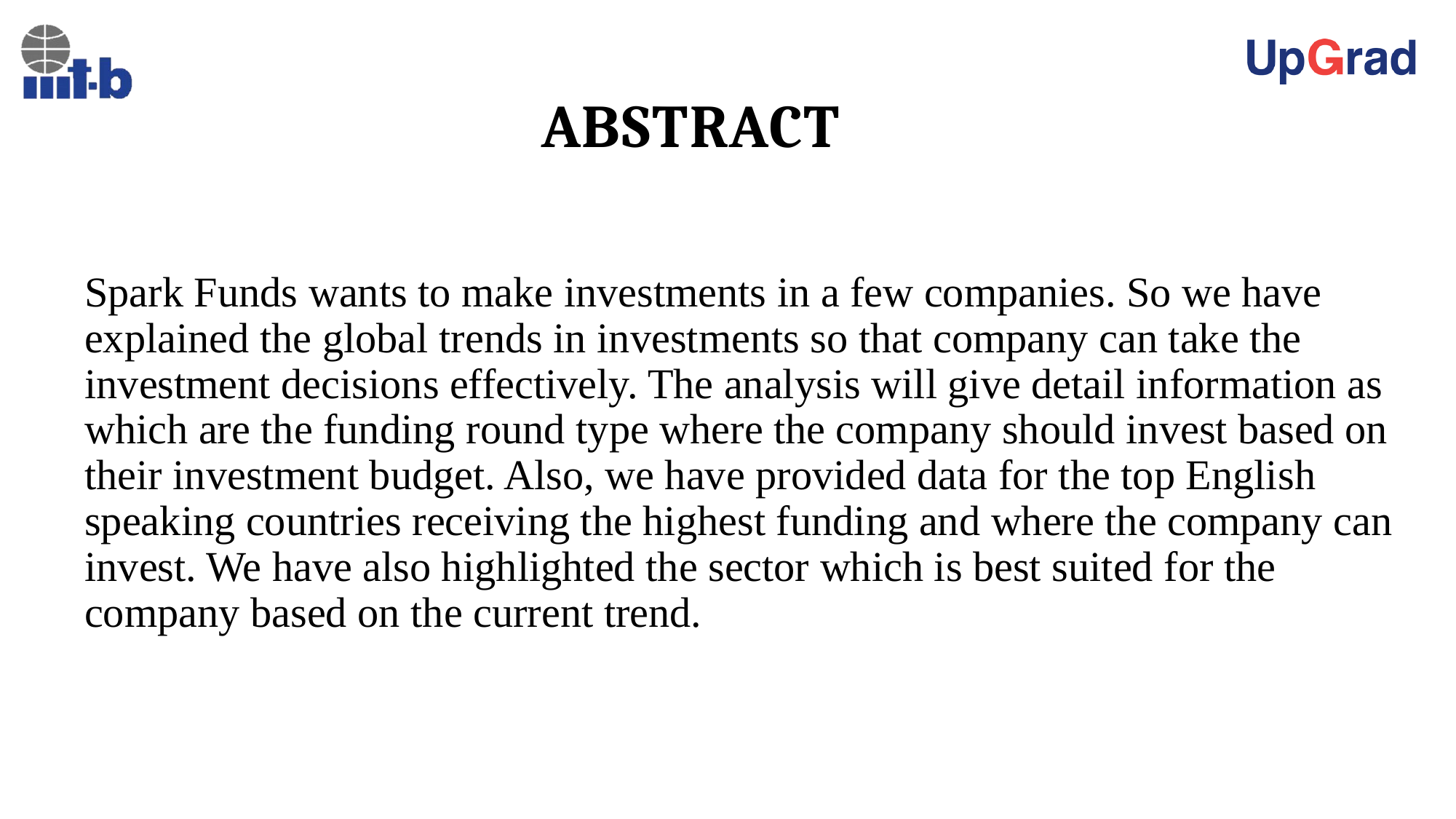

# ABSTRACT
Spark Funds wants to make investments in a few companies. So we have explained the global trends in investments so that company can take the investment decisions effectively. The analysis will give detail information as which are the funding round type where the company should invest based on their investment budget. Also, we have provided data for the top English speaking countries receiving the highest funding and where the company can invest. We have also highlighted the sector which is best suited for the company based on the current trend.